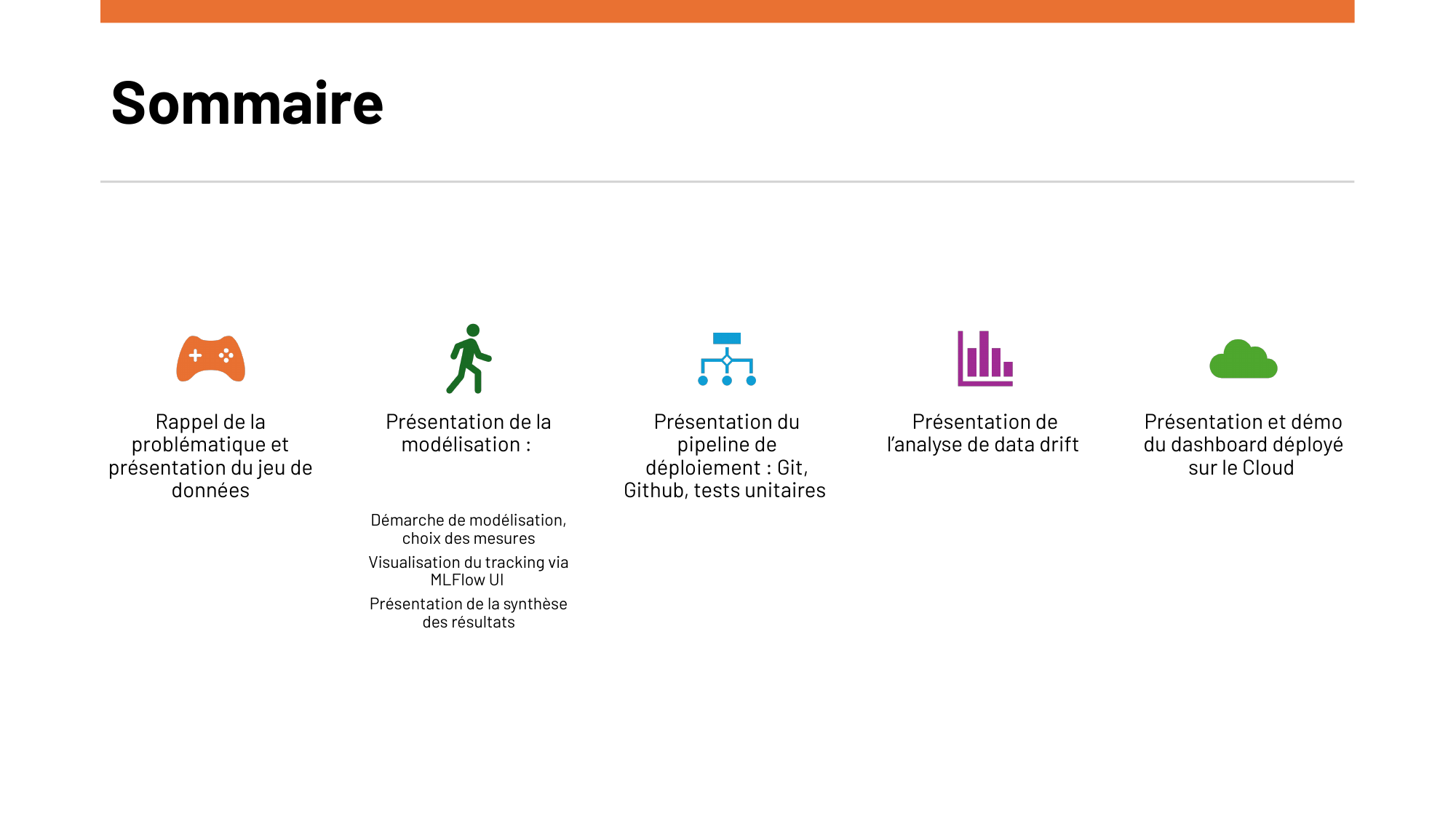

Sommaire

Rappel de la problématique et présentation du jeu de données
Présentation de la modélisation :
Démarche de modélisation, choix des mesures
Visualisation du tracking via MLFlow UI
Présentation de la synthèse des résultats
Présentation du pipeline de déploiement : Git, Github, tests unitaires
Présentation de l’analyse de data drift
Présentation et démo du dashboard déployé sur le Cloud